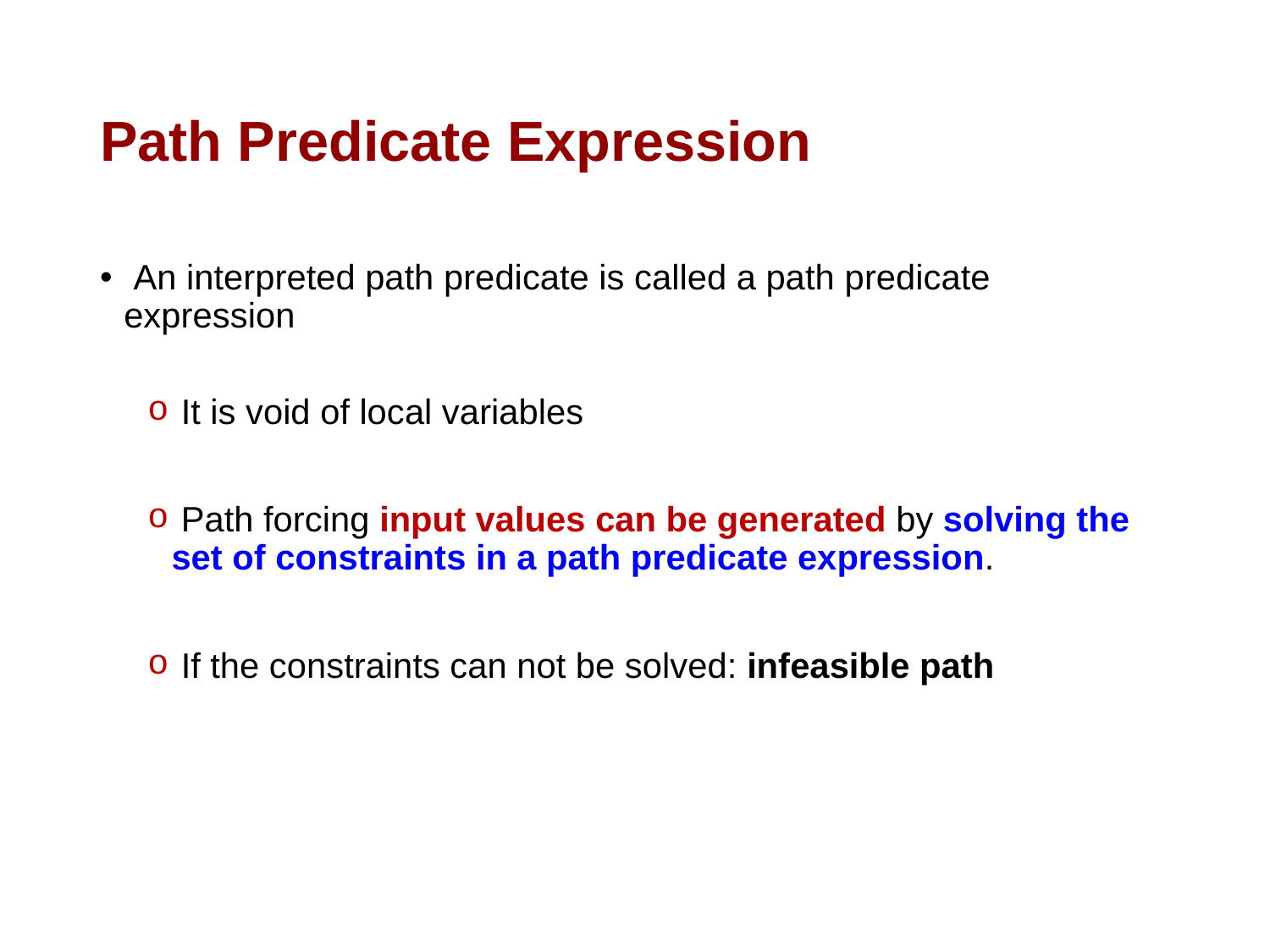

# Path Predicate Expression
 An interpreted path predicate is called a path predicate expression

 It is void of local variables

 Path forcing input values can be generated by solving the set of constraints in a path predicate expression.

 If the constraints can not be solved: infeasible path